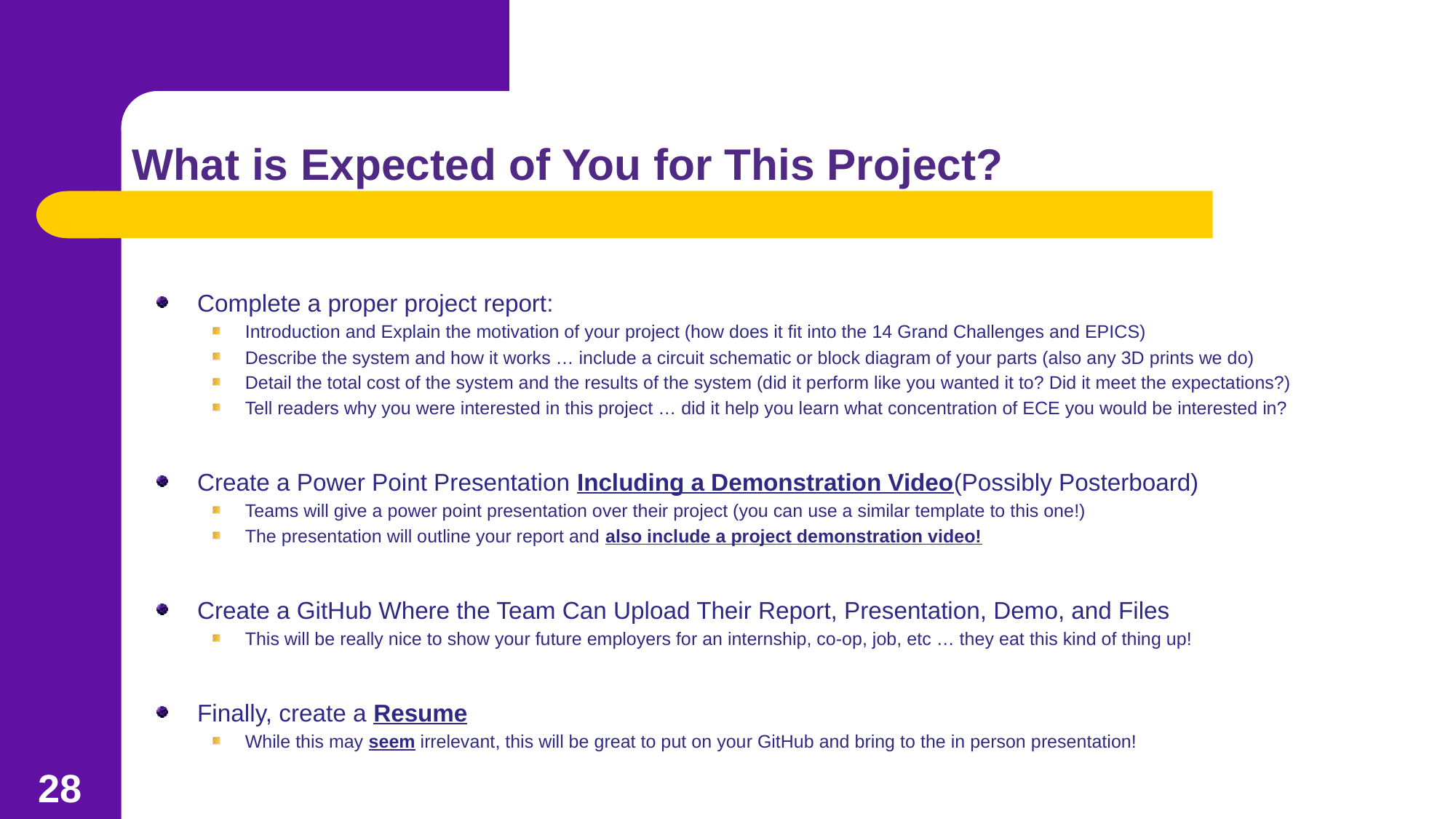

# What is Expected of You for This Project?
Complete a proper project report:
Introduction and Explain the motivation of your project (how does it fit into the 14 Grand Challenges and EPICS)
Describe the system and how it works … include a circuit schematic or block diagram of your parts (also any 3D prints we do)
Detail the total cost of the system and the results of the system (did it perform like you wanted it to? Did it meet the expectations?)
Tell readers why you were interested in this project … did it help you learn what concentration of ECE you would be interested in?

Create a Power Point Presentation Including a Demonstration Video(Possibly Posterboard)
Teams will give a power point presentation over their project (you can use a similar template to this one!)
The presentation will outline your report and also include a project demonstration video!

Create a GitHub Where the Team Can Upload Their Report, Presentation, Demo, and Files
This will be really nice to show your future employers for an internship, co-op, job, etc … they eat this kind of thing up!

Finally, create a Resume
While this may seem irrelevant, this will be great to put on your GitHub and bring to the in person presentation!

28